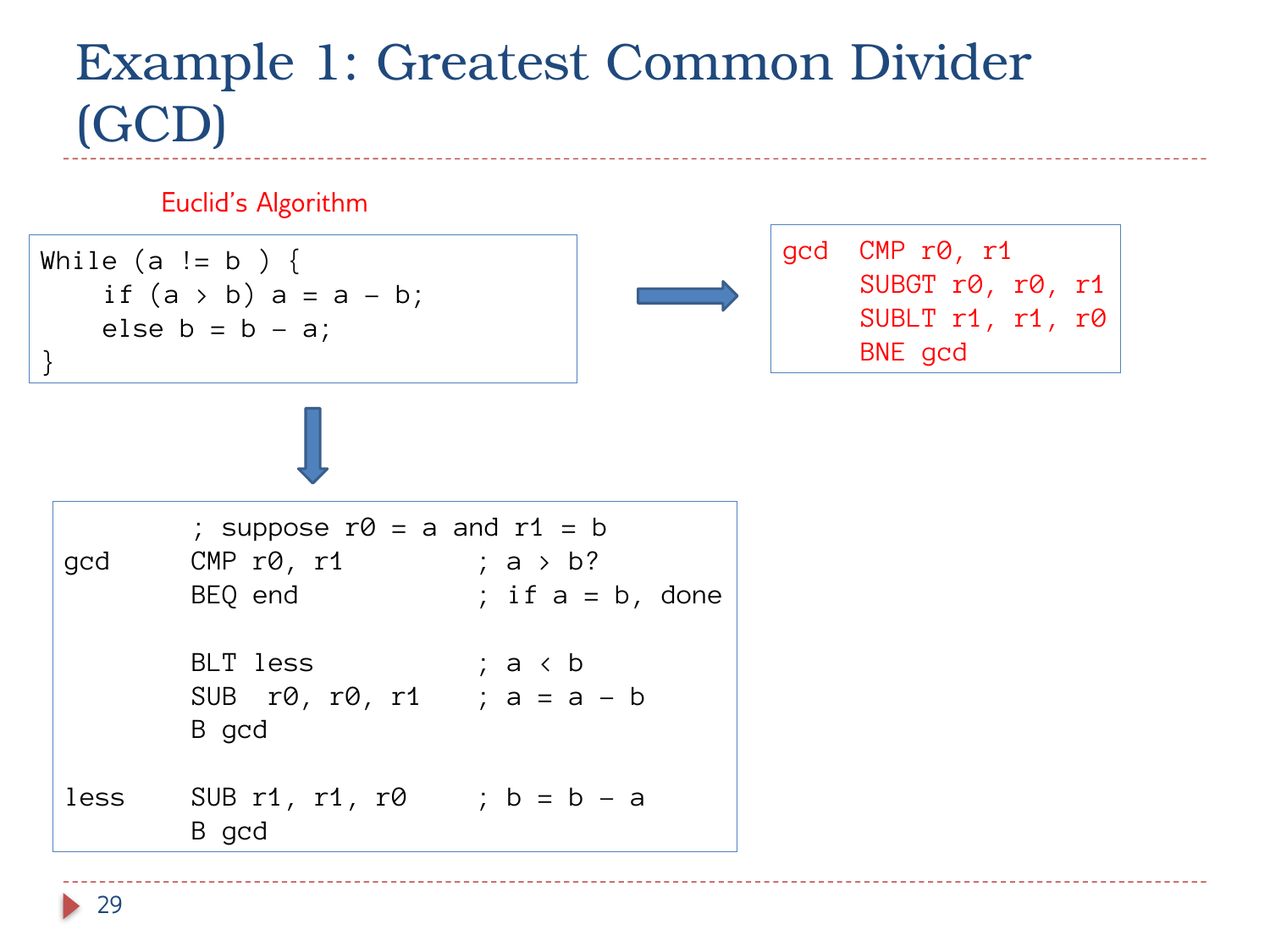

# Example 1: Greatest Common Divider (GCD)
Euclid’s Algorithm
gcd  CMP r0, r1
     SUBGT r0, r0, r1
     SUBLT r1, r1, r0
     BNE gcd

While (a != b ) {
    if (a > b) a = a – b;
    else b = b – a;
}

	; suppose r0 = a and r1 = b
gcd	CMP r0, r1	  ; a > b?
	BEQ end		  ; if a = b, done

	BLT less		  ; a < b
	SUB  r0, r0, r1	  ; a = a – b
	B gcd

less	SUB r1, r1, r0	  ; b = b – a
	B gcd

29